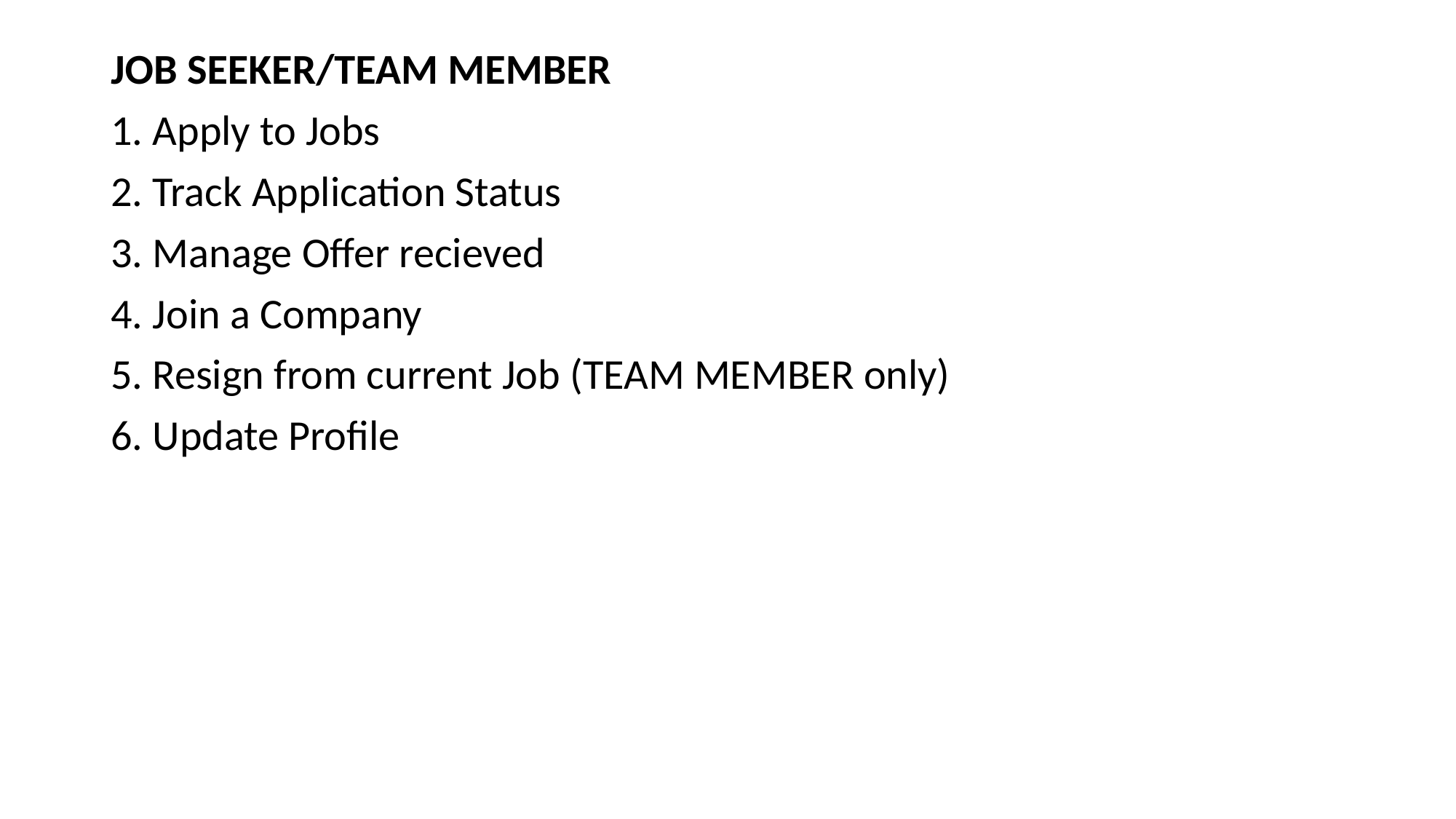

JOB SEEKER/TEAM MEMBER
1. Apply to Jobs
2. Track Application Status
3. Manage Offer recieved
4. Join a Company
5. Resign from current Job (TEAM MEMBER only)
6. Update Profile